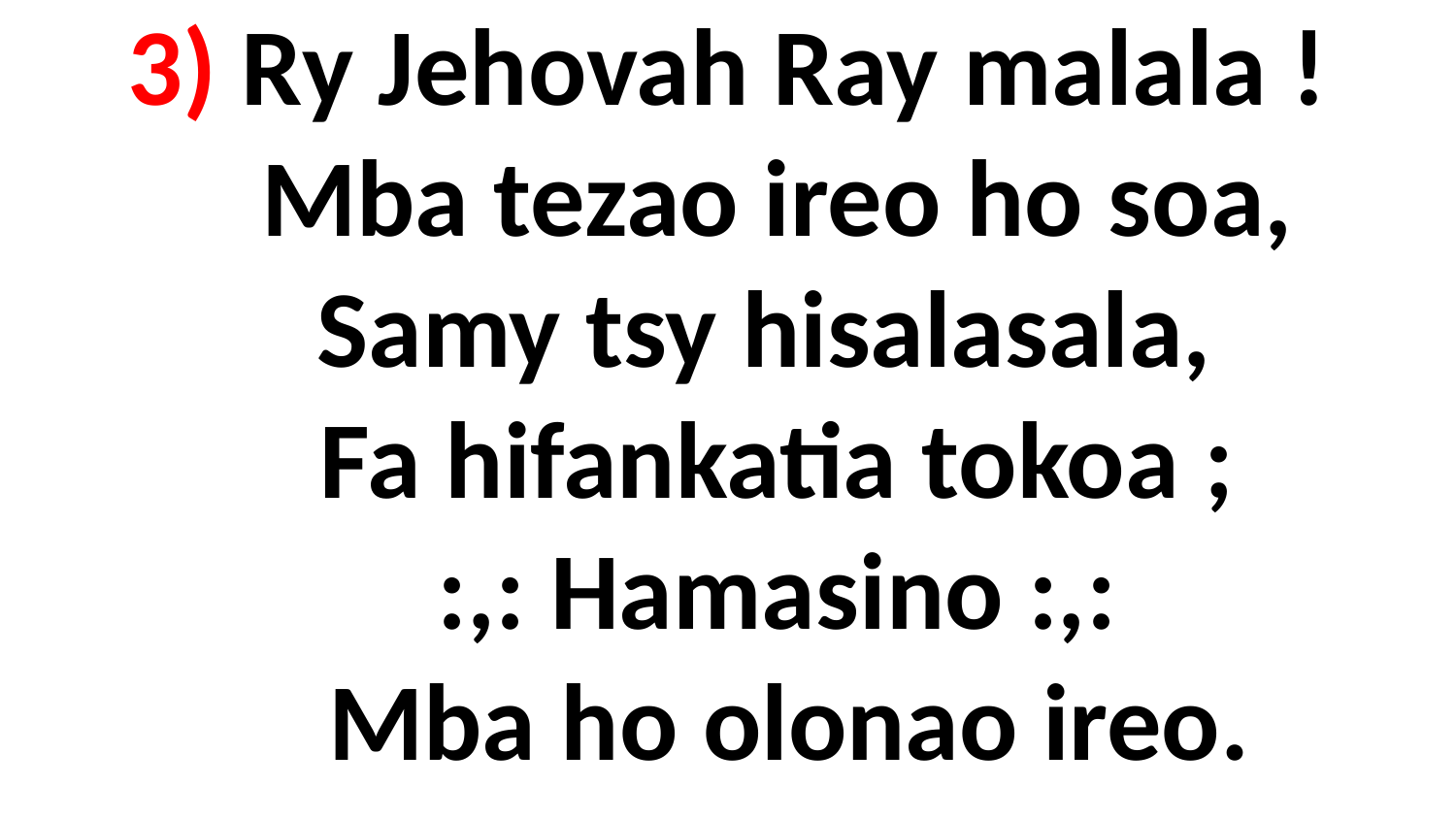

# 3) Ry Jehovah Ray malala ! Mba tezao ireo ho soa, Samy tsy hisalasala, Fa hifankatia tokoa ; :,: Hamasino :,: Mba ho olonao ireo.